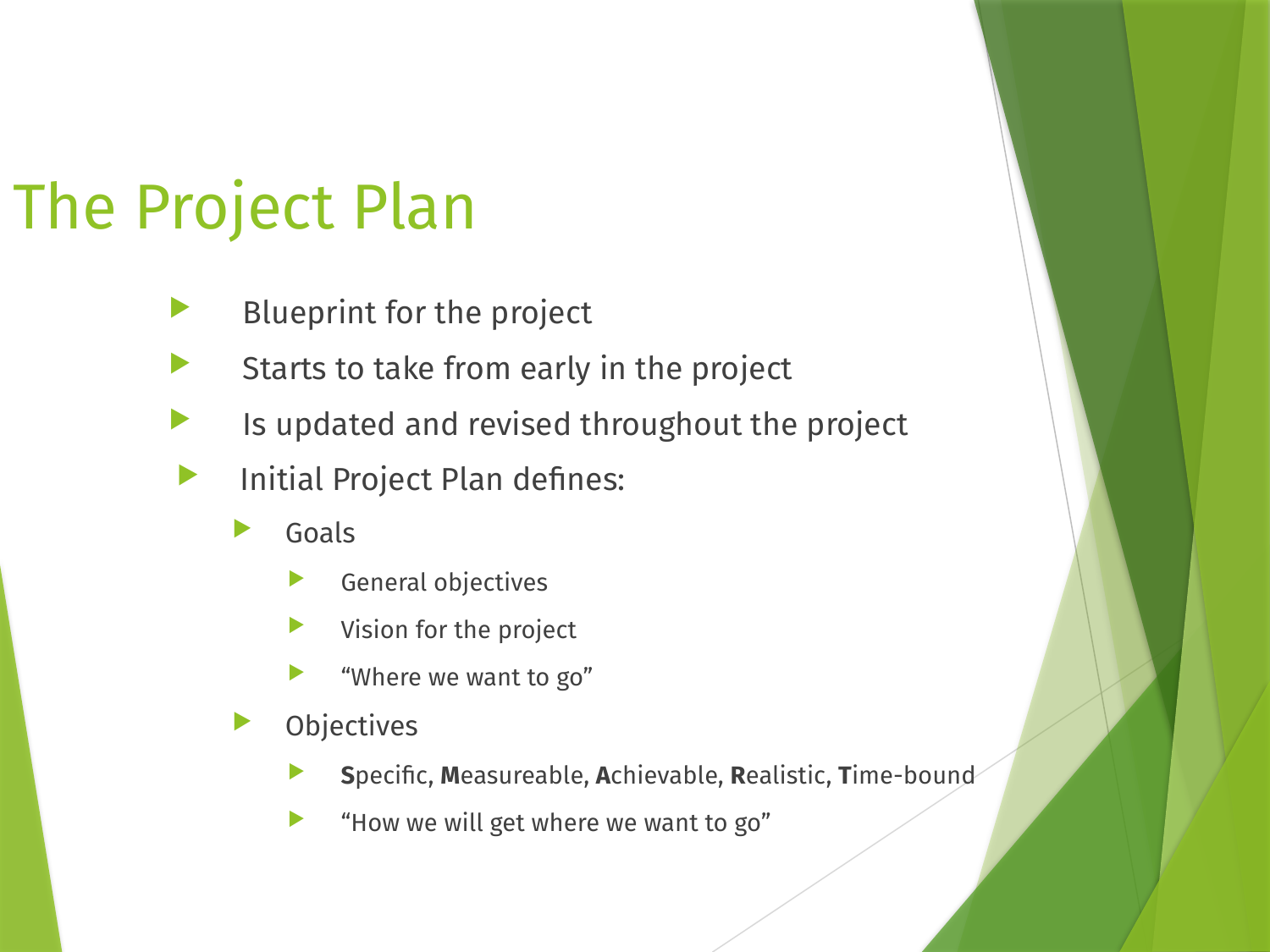

# The Project Plan
Blueprint for the project
Starts to take from early in the project
Is updated and revised throughout the project
Initial Project Plan defines:
Goals
General objectives
Vision for the project
“Where we want to go”
Objectives
Specific, Measureable, Achievable, Realistic, Time-bound
“How we will get where we want to go”